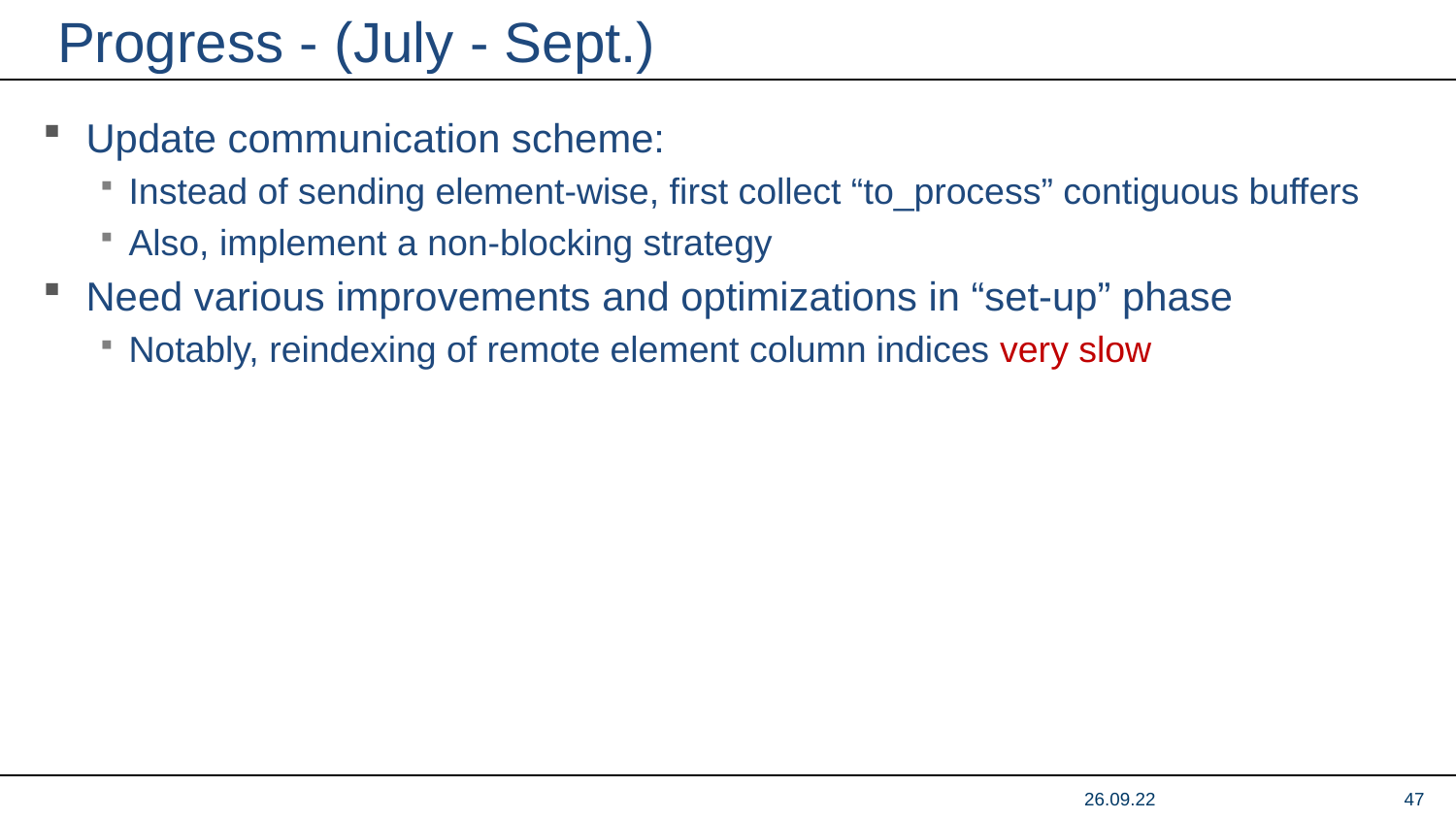

# Progress - (July - Sept.)
Update communication scheme:
Instead of sending element-wise, first collect “to_process” contiguous buffers
Also, implement a non-blocking strategy
Need various improvements and optimizations in “set-up” phase
Notably, reindexing of remote element column indices very slow

26.09.22
47